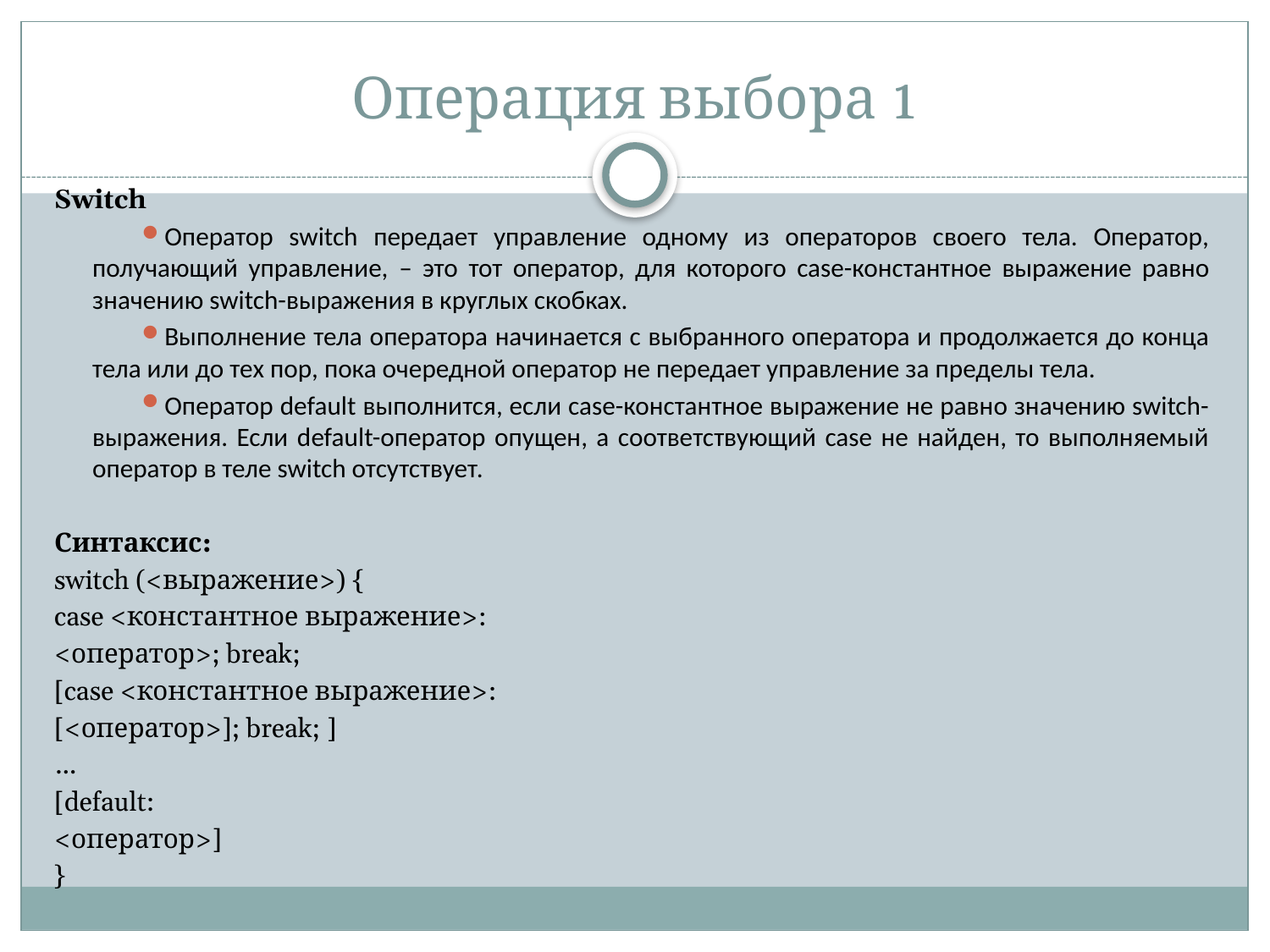

# Операция выбора 1
Switch
Оператор switch передает управление одному из операторов своего тела. Оператор, получающий управление, – это тот оператор, для которого case-константное выражение равно значению switch-выражения в круглых скобках.
Выполнение тела оператора начинается с выбранного оператора и продолжается до конца тела или до тех пор, пока очередной оператор не передает управление за пределы тела.
Оператор default выполнится, если case-константное выражение не равно значению switch-выражения. Если default-оператор опущен, а соответствующий case не найден, то выполняемый оператор в теле switch отсутствует.

Синтаксис:
switch (<выражение>) {
case <константное выражение>:
<оператор>; break;
[case <константное выражение>:
[<оператор>]; break; ]
…
[default:
<оператор>]
}